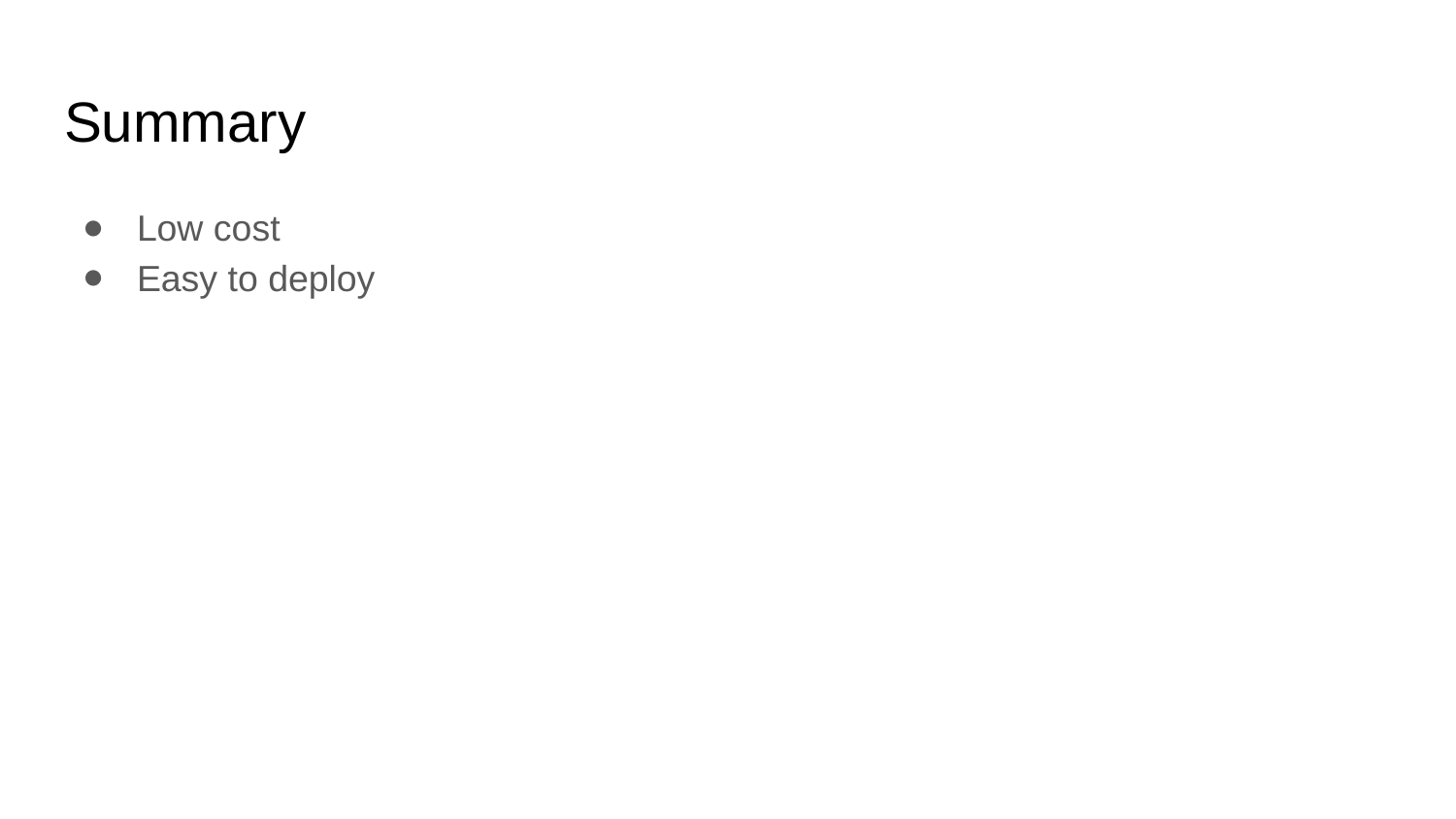

# Summary
Low cost
Easy to deploy